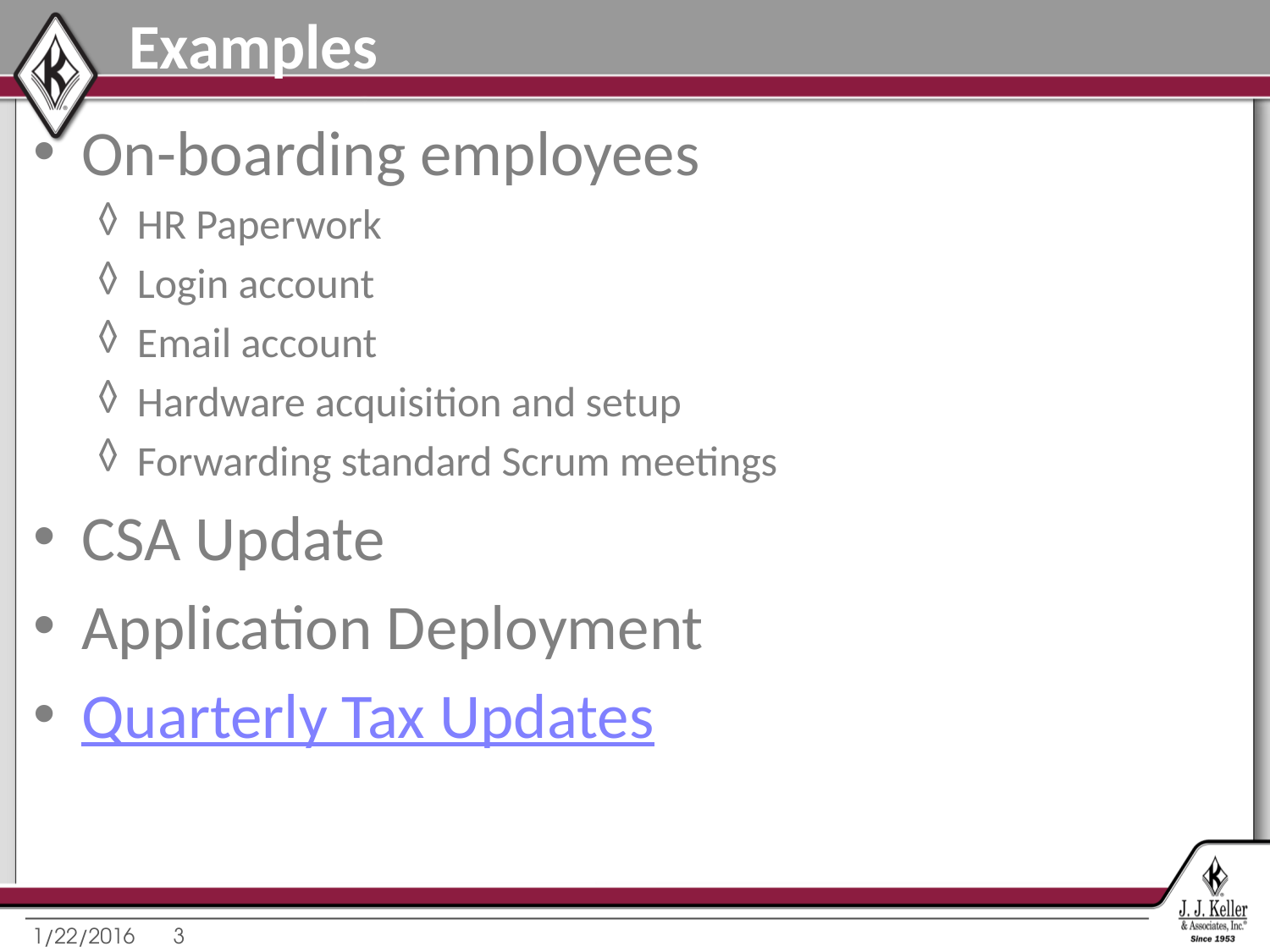

# Examples
On-boarding employees
HR Paperwork
Login account
Email account
Hardware acquisition and setup
Forwarding standard Scrum meetings
CSA Update
Application Deployment
Quarterly Tax Updates
1/22/2016
3